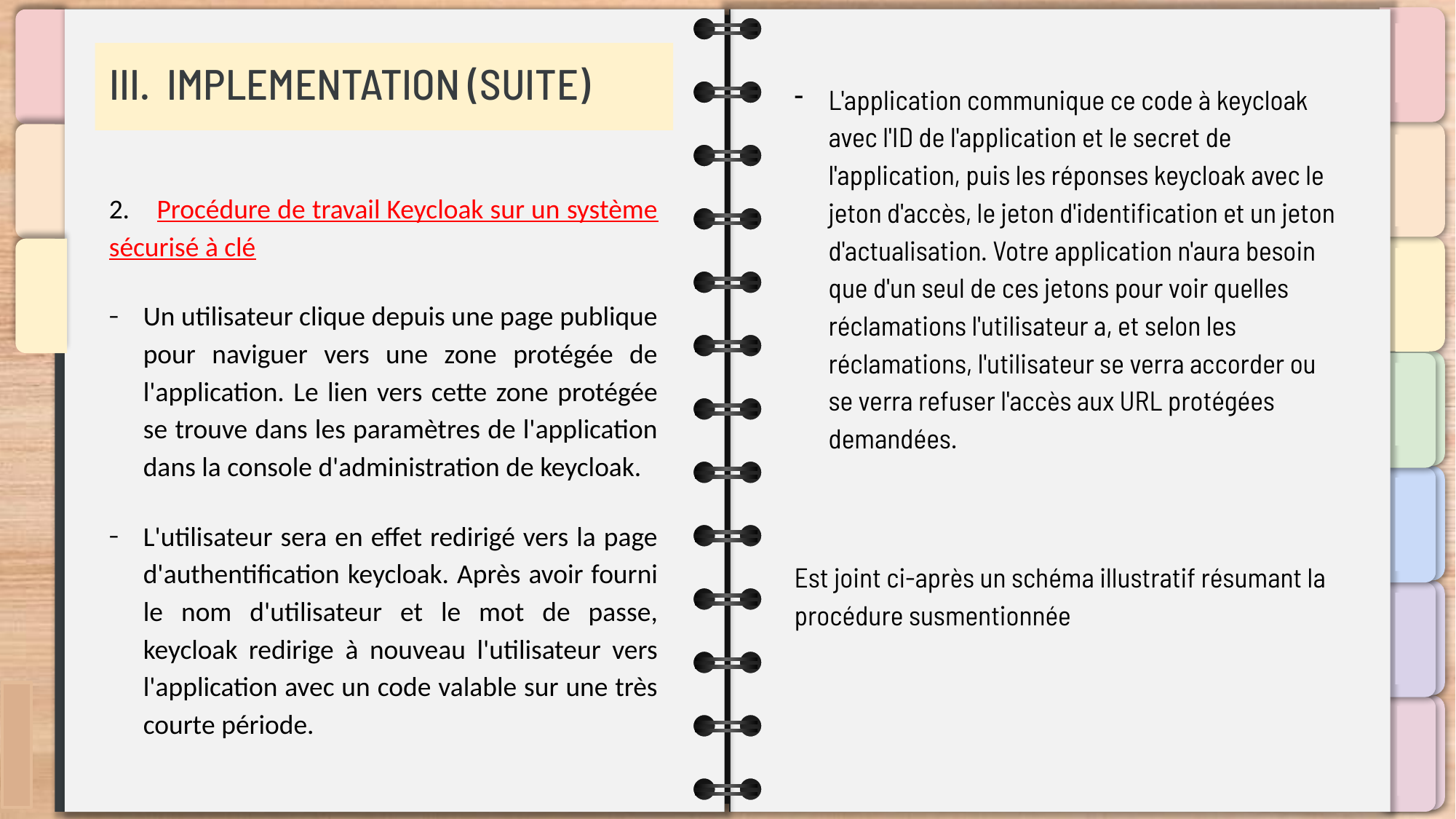

# III.  IMPLEMENTATION (SUITE)
L'application communique ce code à keycloak avec l'ID de l'application et le secret de l'application, puis les réponses keycloak avec le jeton d'accès, le jeton d'identification et un jeton d'actualisation. Votre application n'aura besoin que d'un seul de ces jetons pour voir quelles réclamations l'utilisateur a, et selon les réclamations, l'utilisateur se verra accorder ou se verra refuser l'accès aux URL protégées demandées.

Est joint ci-après un schéma illustratif résumant la procédure susmentionnée

2.    Procédure de travail Keycloak sur un système sécurisé à clé
Un utilisateur clique depuis une page publique pour naviguer vers une zone protégée de l'application. Le lien vers cette zone protégée se trouve dans les paramètres de l'application dans la console d'administration de keycloak.
L'utilisateur sera en effet redirigé vers la page d'authentification keycloak. Après avoir fourni le nom d'utilisateur et le mot de passe, keycloak redirige à nouveau l'utilisateur vers l'application avec un code valable sur une très courte période.